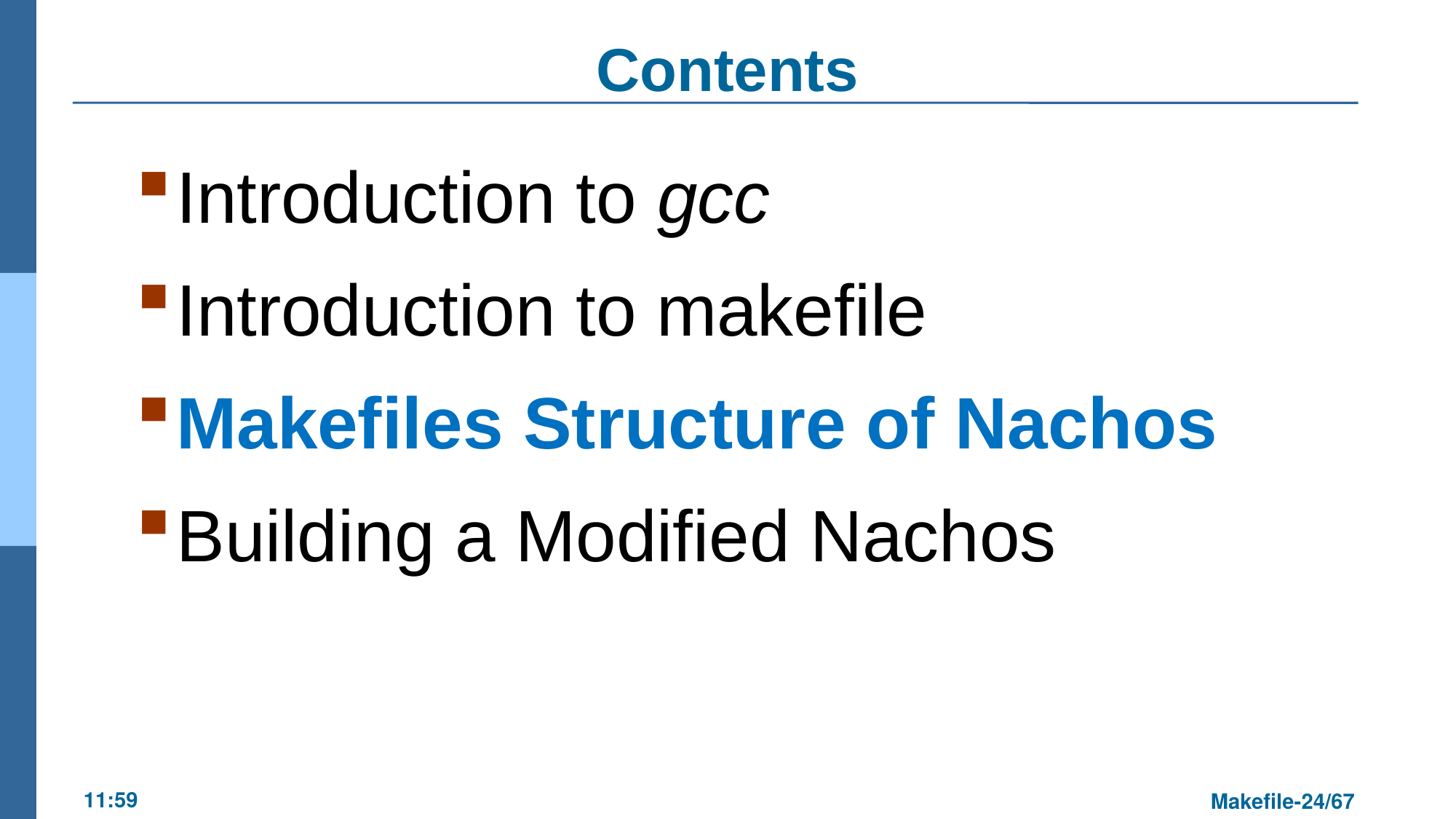

# Contents
Introduction to gcc
Introduction to makefile
Makefiles Structure of Nachos
Building a Modified Nachos